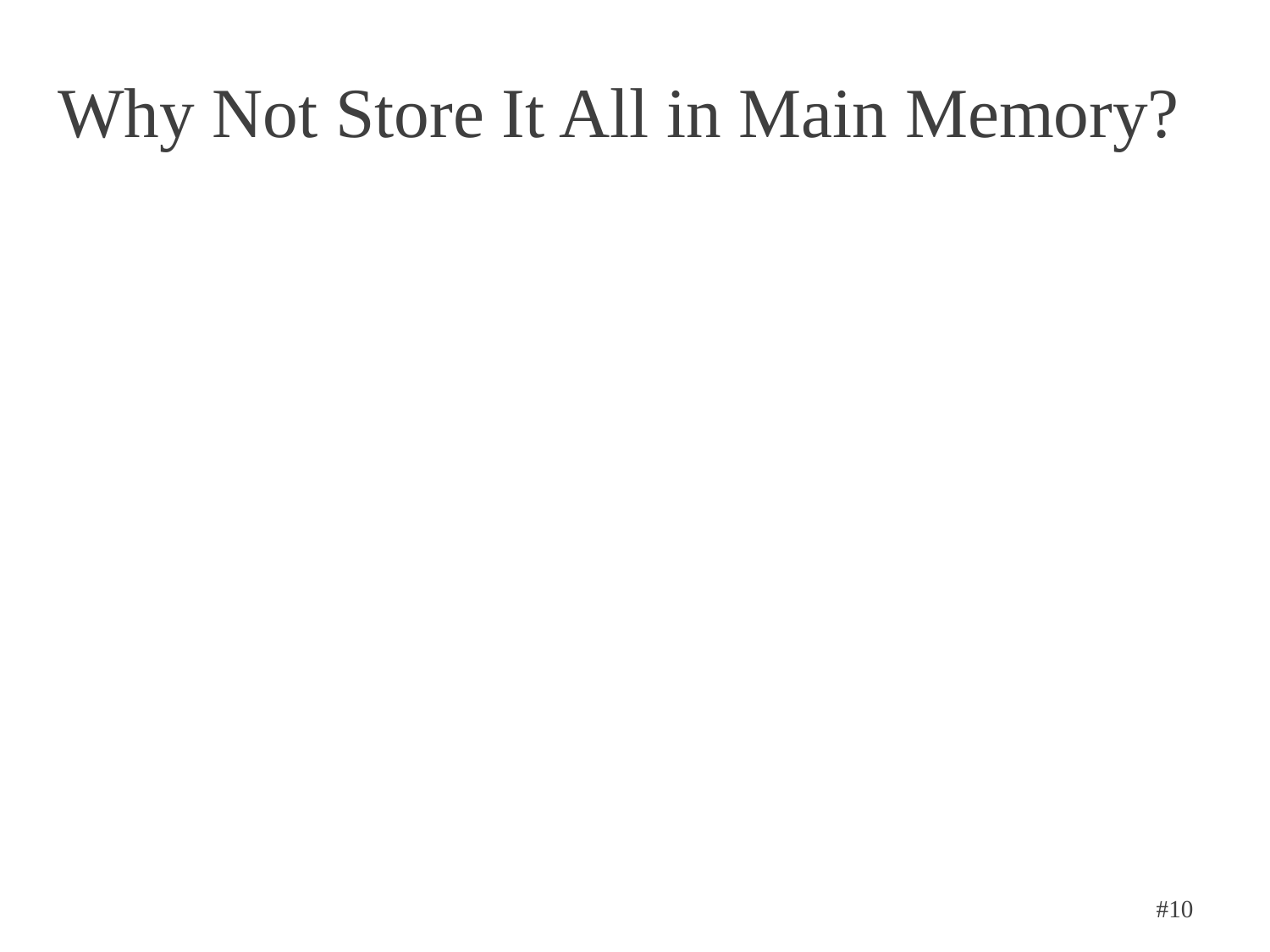

# Why Not Store It All in Main Memory?

#10